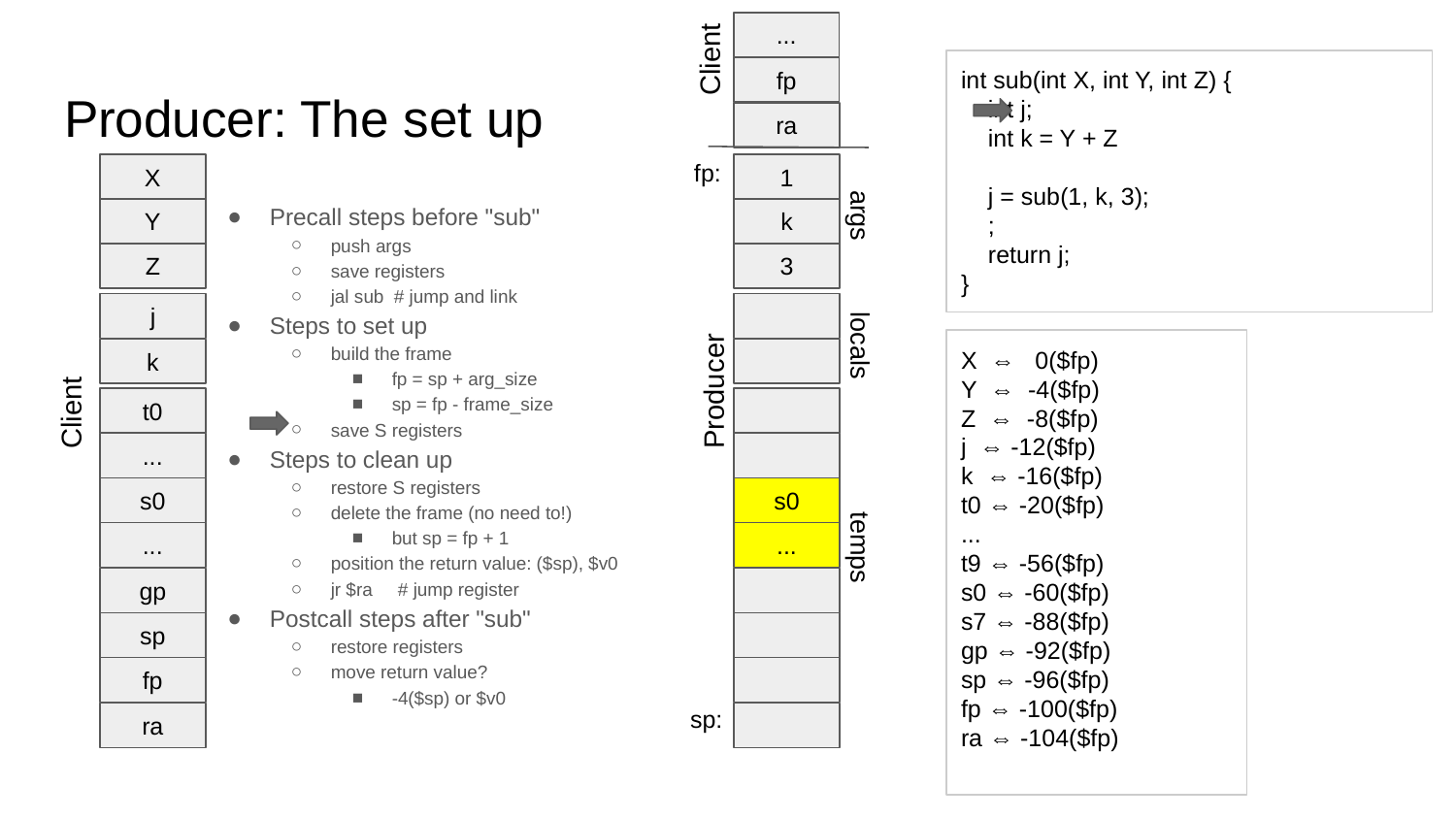

...
Client
int sub(int X, int Y, int Z) {
    int j;
    int k = Y + Z
    j = sub(1, k, 3);
    ;
    return j;
}
fp
# Producer: The set up

ra
fp:
X
1
Precall steps before "sub"
push args
save registers
jal sub  # jump and link
Steps to set up
build the frame
fp = sp + arg_size
sp = fp - frame_size
save S registers
Steps to clean up
restore S registers
delete the frame (no need to!)
but sp = fp + 1
position the return value: ($sp), $v0
jr $ra     # jump register
Postcall steps after "sub"
restore registers
move return value?
-4($sp) or $v0
args
Y
k
Z
3
j

locals
Producer
X  ⇔   0($fp)
Y  ⇔  -4($fp)
Z  ⇔  -8($fp)
j  ⇔ -12($fp)
k  ⇔ -16($fp)
t0 ⇔ -20($fp)
...
t9 ⇔ -56($fp)
s0 ⇔ -60($fp)
s7 ⇔ -88($fp)
gp ⇔ -92($fp)
sp ⇔ -96($fp)
fp ⇔ -100($fp)
ra ⇔ -104($fp)

k

Client
t0

...

s0
s0
temps
...
...
gp

sp

fp

sp:
ra